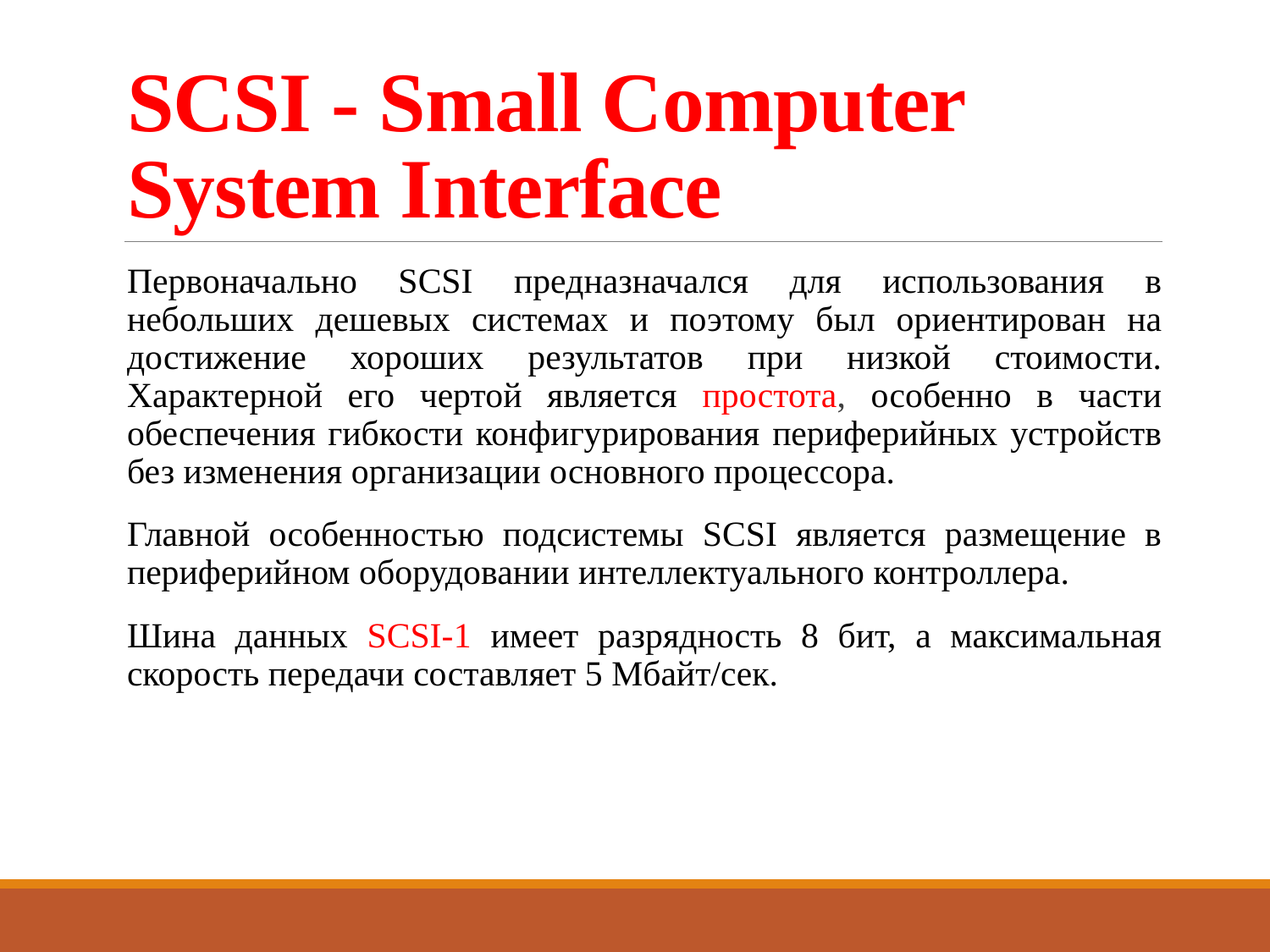

# SCSI - Small Computer System Interface
Первоначально SCSI предназначался для использования в небольших дешевых системах и поэтому был ориентирован на достижение хороших результатов при низкой стоимости. Характерной его чертой является простота, особенно в части обеспечения гибкости конфигурирования периферийных устройств без изменения организации основного процессора.
Главной особенностью подсистемы SCSI является размещение в периферийном оборудовании интеллектуального контроллера.
Шина данных SCSI-1 имеет разрядность 8 бит, а максимальная скорость передачи составляет 5 Мбайт/сек.